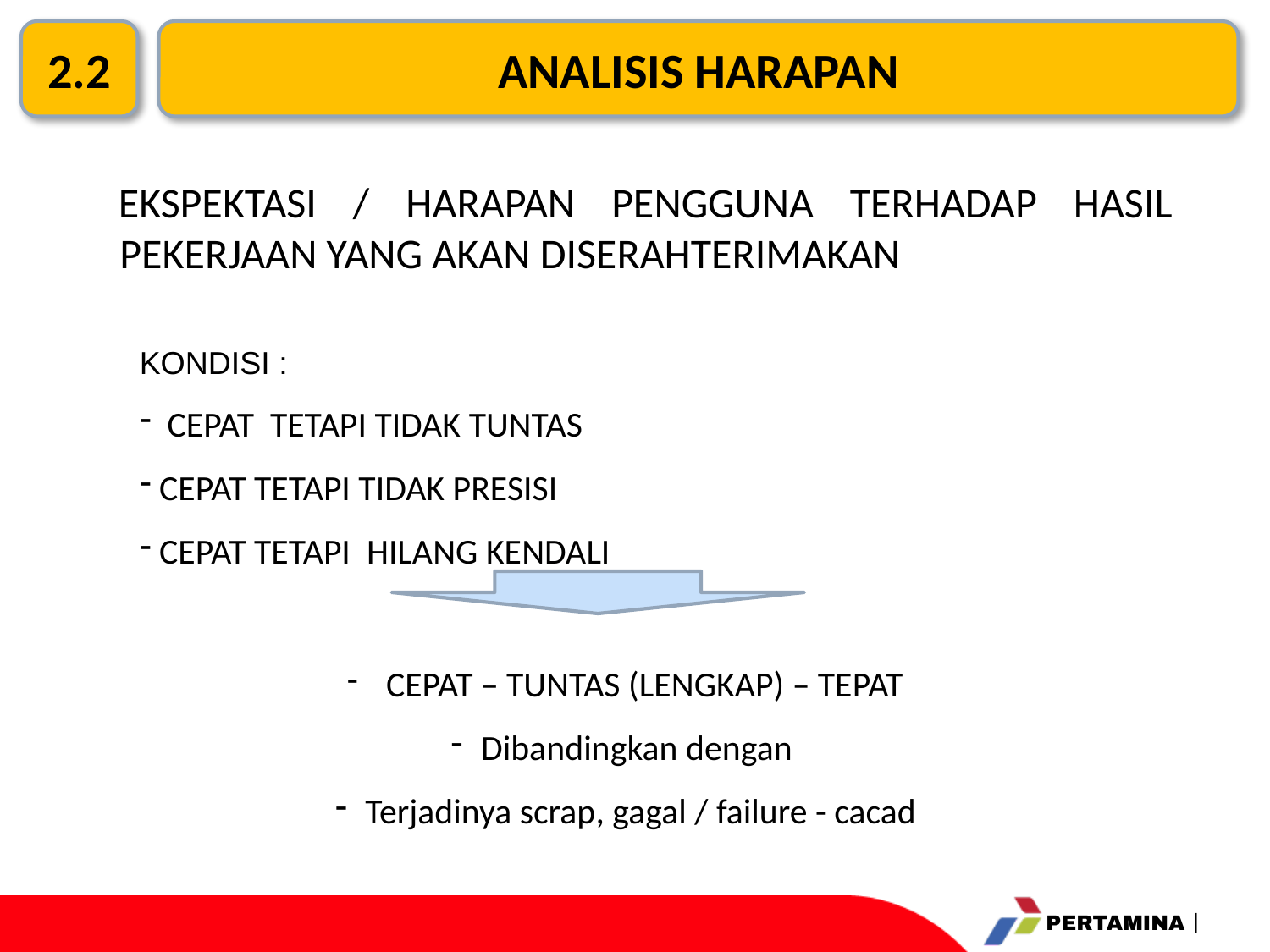

2.2

ANALISIS HARAPAN

EKSPEKTASI / HARAPAN PENGGUNA TERHADAP HASIL PEKERJAAN YANG AKAN DISERAHTERIMAKAN
KONDISI :
  CEPAT  TETAPI TIDAK TUNTAS
 CEPAT TETAPI TIDAK PRESISI
 CEPAT TETAPI  HILANG KENDALI

 CEPAT – TUNTAS (LENGKAP) – TEPAT
Dibandingkan dengan
Terjadinya scrap, gagal / failure - cacad